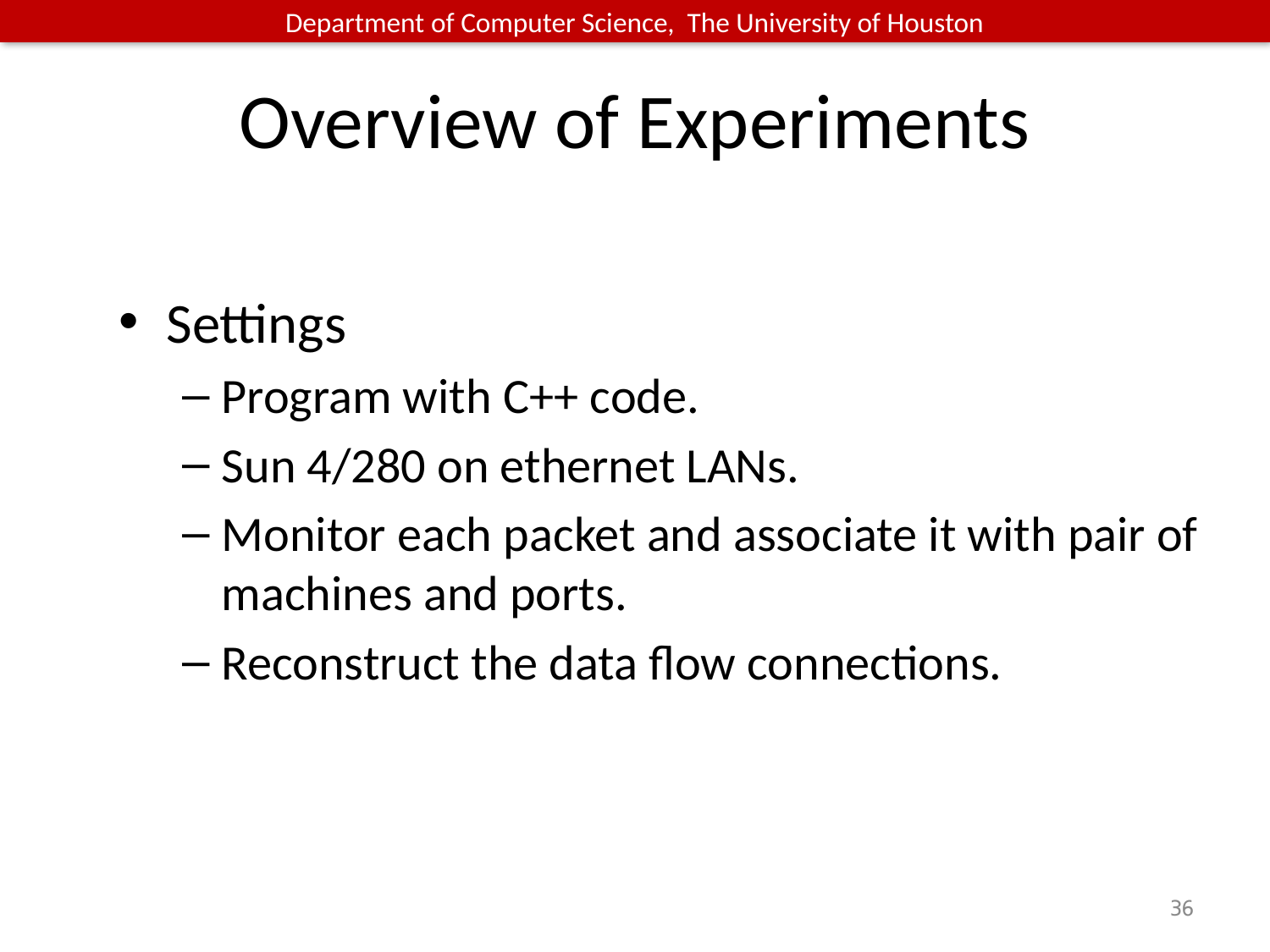

# Overview of Experiments
Settings
Program with C++ code.
Sun 4/280 on ethernet LANs.
Monitor each packet and associate it with pair of machines and ports.
Reconstruct the data flow connections.

36